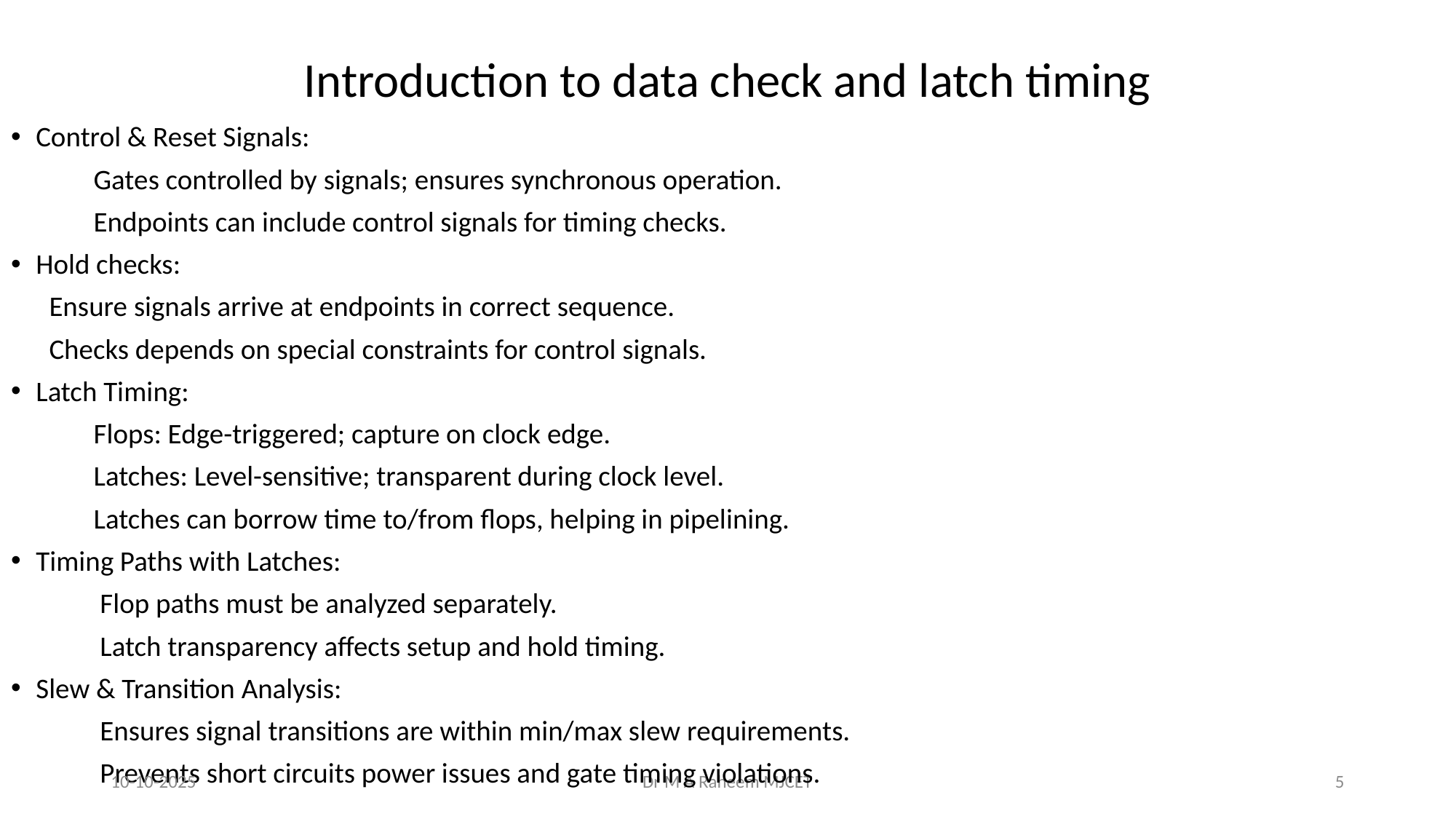

# Introduction to data check and latch timing
Control & Reset Signals:
             Gates controlled by signals; ensures synchronous operation.
             Endpoints can include control signals for timing checks.
Hold checks:
      Ensure signals arrive at endpoints in correct sequence.
      Checks depends on special constraints for control signals.
Latch Timing:
             Flops: Edge-triggered; capture on clock edge.
             Latches: Level-sensitive; transparent during clock level.
             Latches can borrow time to/from flops, helping in pipelining.
Timing Paths with Latches:
              Flop paths must be analyzed separately.
              Latch transparency affects setup and hold timing.
Slew & Transition Analysis:
              Ensures signal transitions are within min/max slew requirements.
              Prevents short circuits power issues and gate timing violations.

10-10-2025
Dr M A Raheem MJCET
5